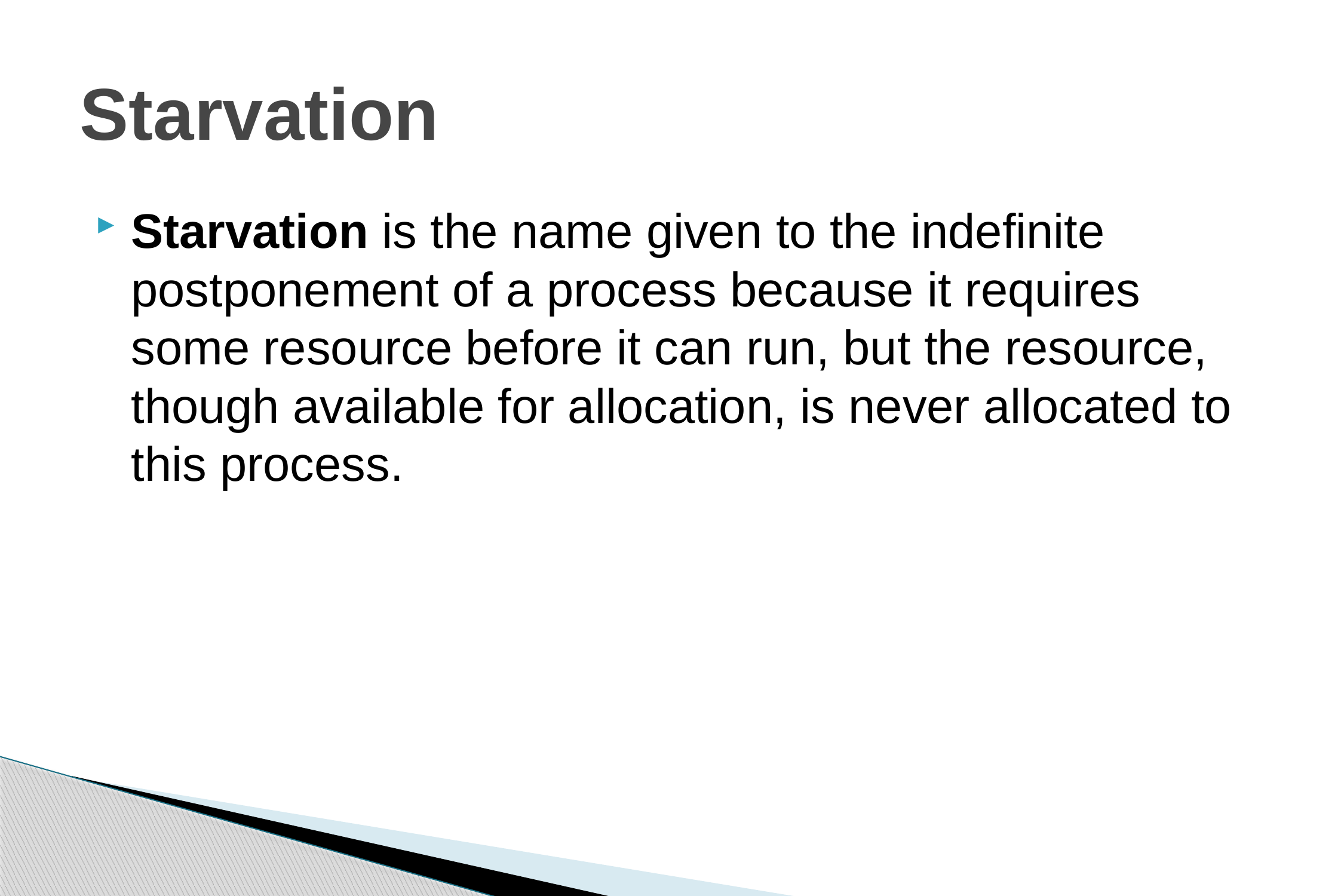

# Starvation
Starvation is the name given to the indefinite postponement of a process because it requires some resource before it can run, but the resource, though available for allocation, is never allocated to this process.